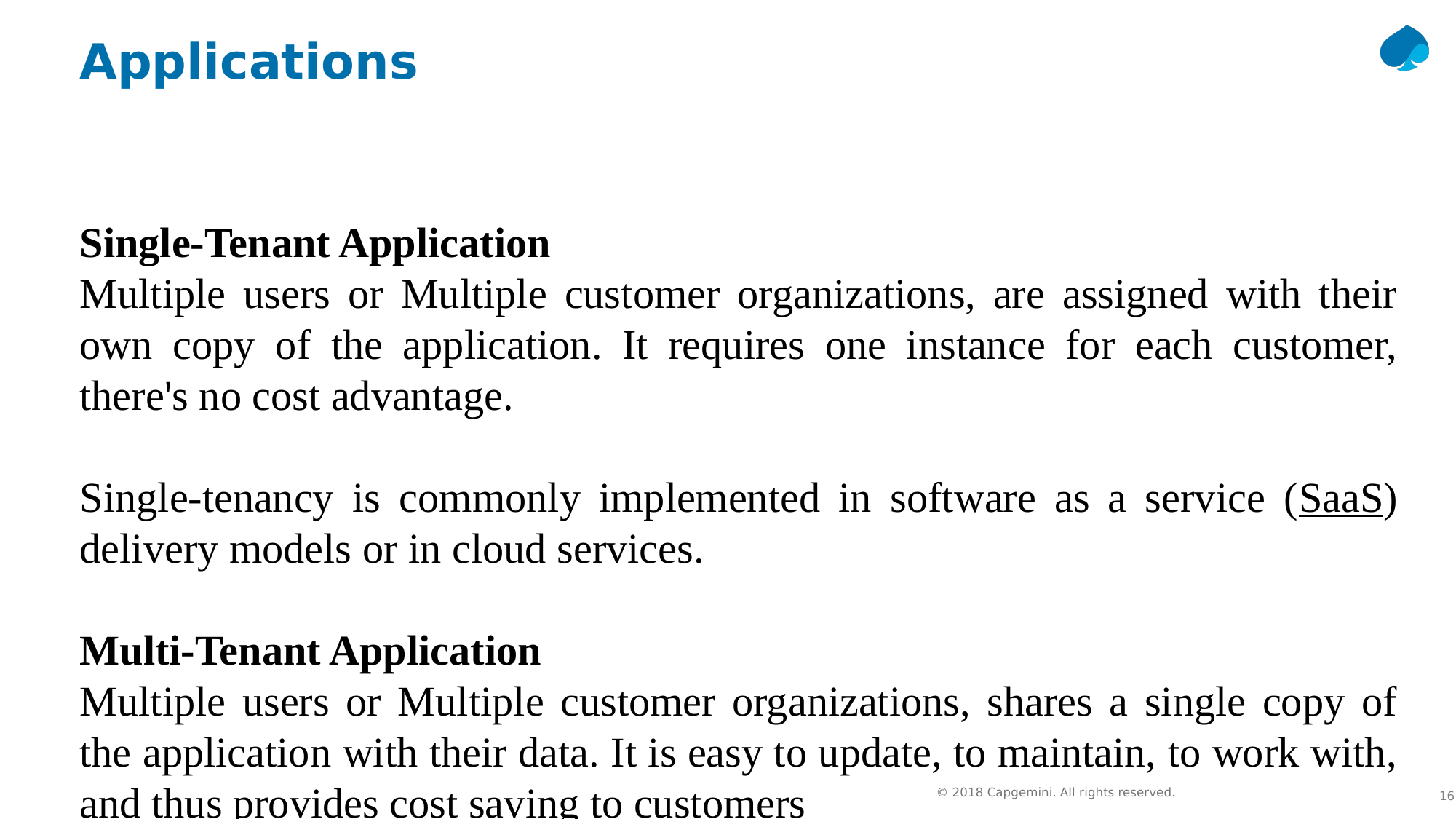

Applications

Single-Tenant Application
Multiple users or Multiple customer organizations, are assigned with their own copy of the application. It requires one instance for each customer, there's no cost advantage.

Single-tenancy is commonly implemented in software as a service (SaaS) delivery models or in cloud services.

Multi-Tenant Application
Multiple users or Multiple customer organizations, shares a single copy of the application with their data. It is easy to update, to maintain, to work with, and thus provides cost saving to customers